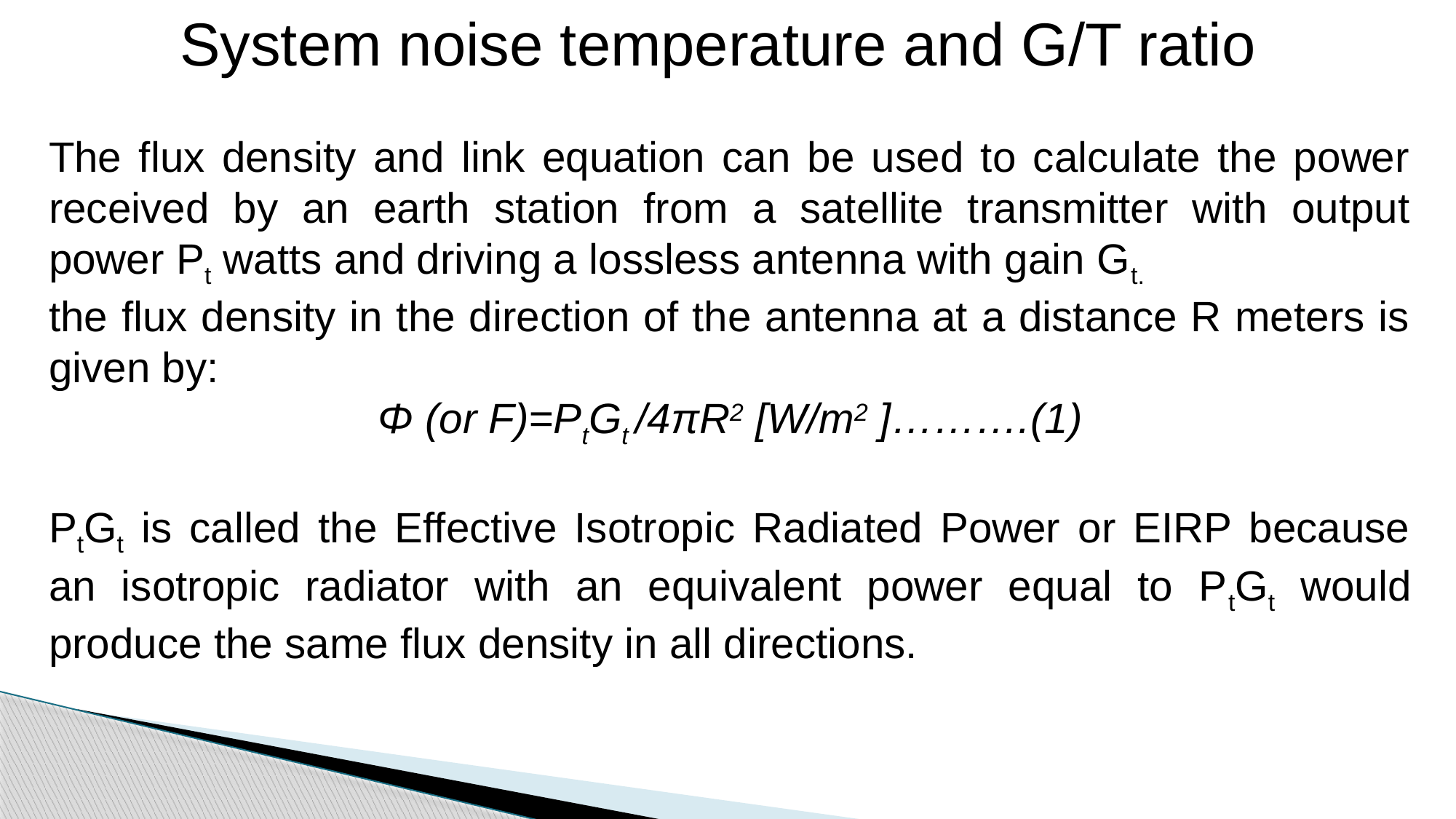

System noise temperature and G/T ratio
The flux density and link equation can be used to calculate the power received by an earth station from a satellite transmitter with output power Pt watts and driving a lossless antenna with gain Gt.
the flux density in the direction of the antenna at a distance R meters is given by:
Φ (or F)=PtGt /4πR2 [W/m2 ]……….(1)

PtGt is called the Effective Isotropic Radiated Power or EIRP because an isotropic radiator with an equivalent power equal to PtGt would produce the same flux density in all directions.